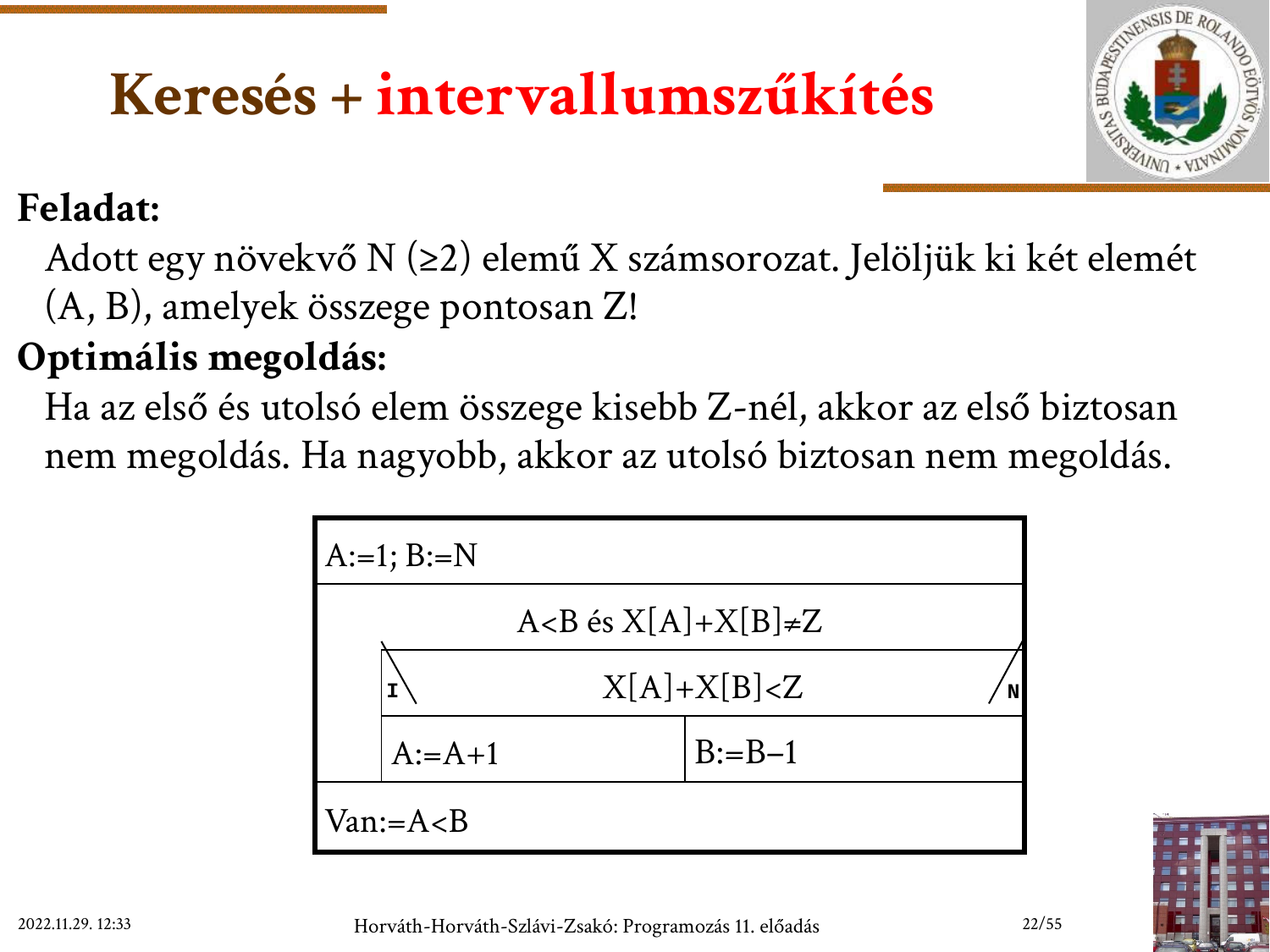

# Keresés + intervallumszűkítés
Feladat:
	Adott egy növekvő N (≥2) elemű X számsorozat. Jelöljük ki két elemét (A, B), amelyek összege pontosan Z!
Optimális megoldás:
	Ha az első és utolsó elem összege kisebb Z-nél, akkor az első biztosan nem megoldás. Ha nagyobb, akkor az utolsó biztosan nem megoldás.
| A:=1; B:=N |  |  |
| --- | --- | --- |
| A<B és X[A]+X[B]≠Z |  |  |
|  | X[A]+X[B]<Z |  |
|  | A:=A+1 | B:=B–1 |
| Van:=A<B |  |  |
I
N
2022.11.29. 12:33
Horváth-Horváth-Szlávi-Zsakó: Programozás 11. előadás
22/55